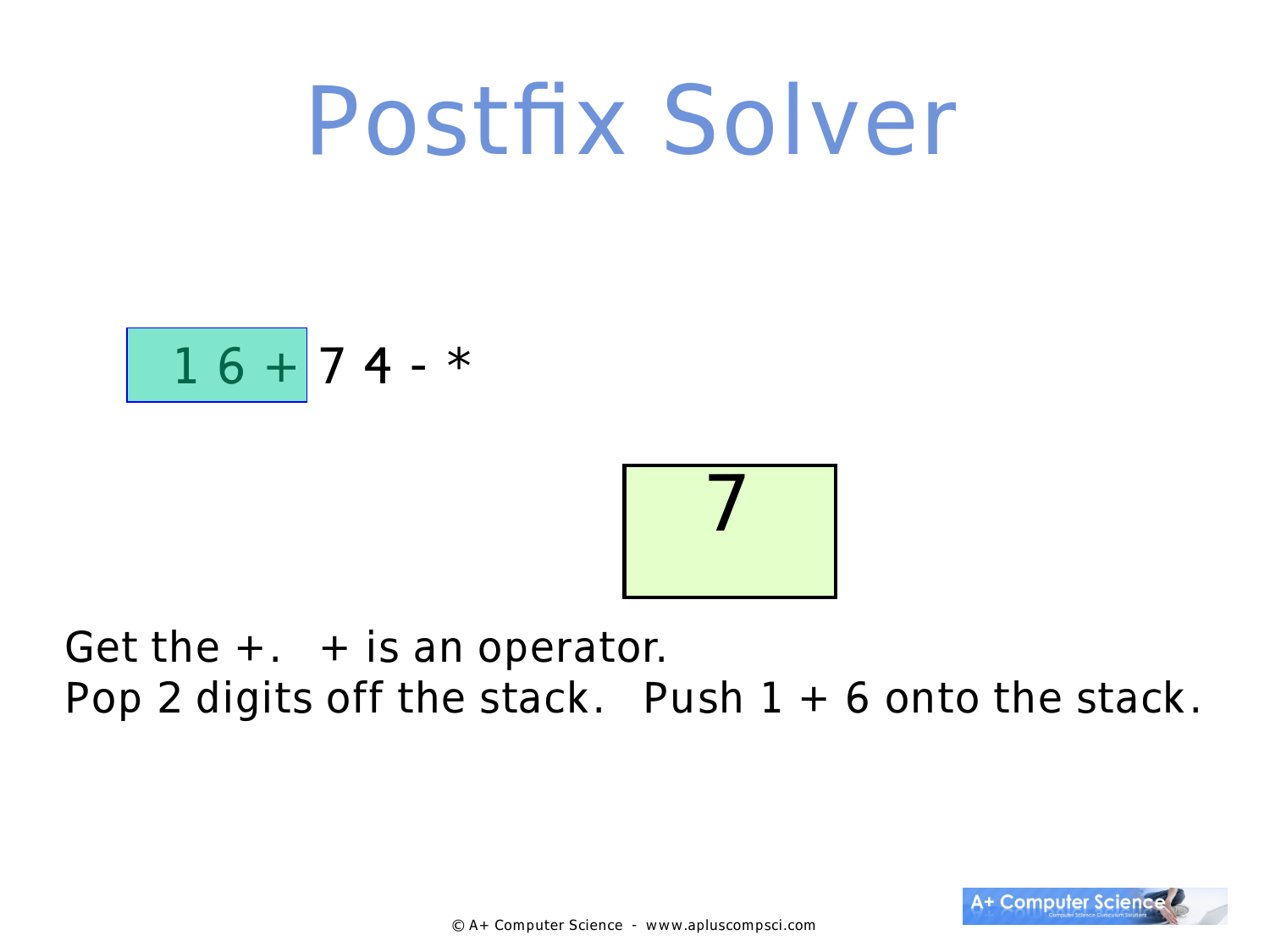

Postfix Solver

1 6 + 7 4 - *
| 7 |
| --- |
Get the +.   + is an operator.
Pop 2 digits off the stack.   Push 1 + 6 onto the stack.

© A+ Computer Science  -  www.apluscompsci.com